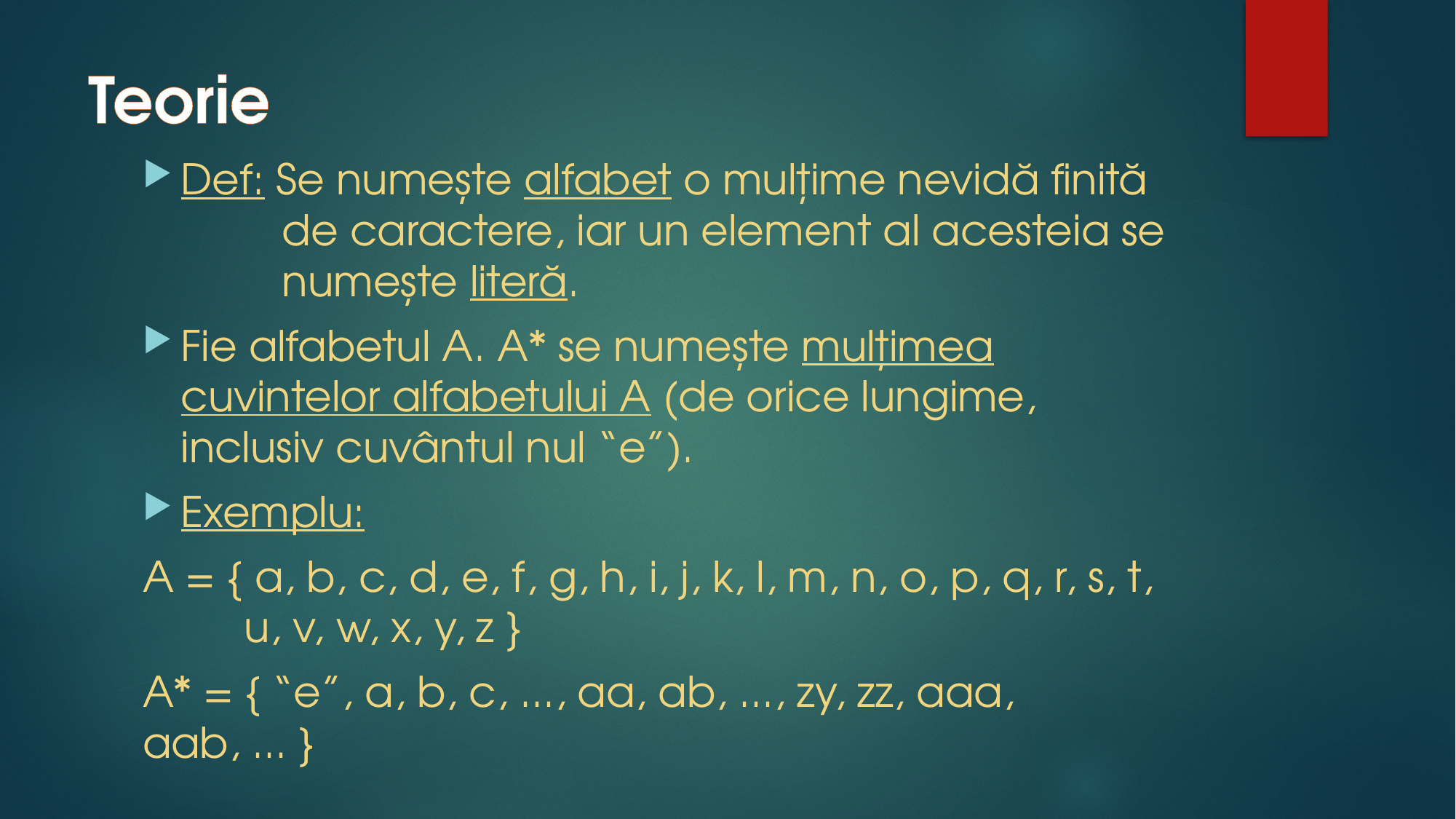

# Teorie
Def: Se numește alfabet o mulțime nevidă finită 				de caractere, iar un element al acesteia se 				numește literă.
Fie alfabetul A. A* se numește mulțimea cuvintelor alfabetului A (de orice lungime, inclusiv cuvântul nul “e”).
Exemplu:
A = { a, b, c, d, e, f, g, h, i, j, k, l, m, n, o, p, q, r, s, t, 		u, v, w, x, y, z }
A* = { “e”, a, b, c, ..., aa, ab, ..., zy, zz, aaa, aab, ... }